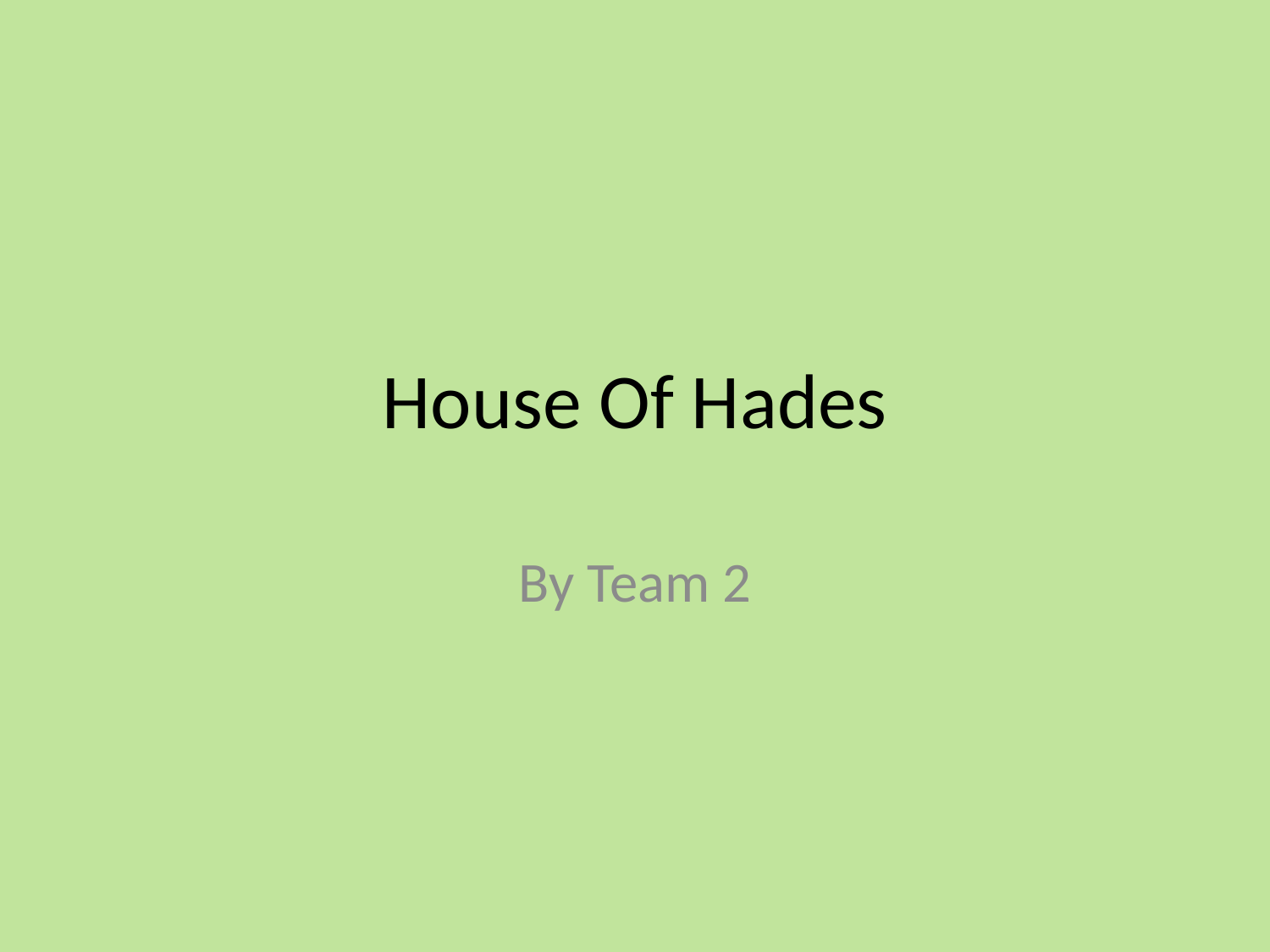

# House Of Hades
By Team 2